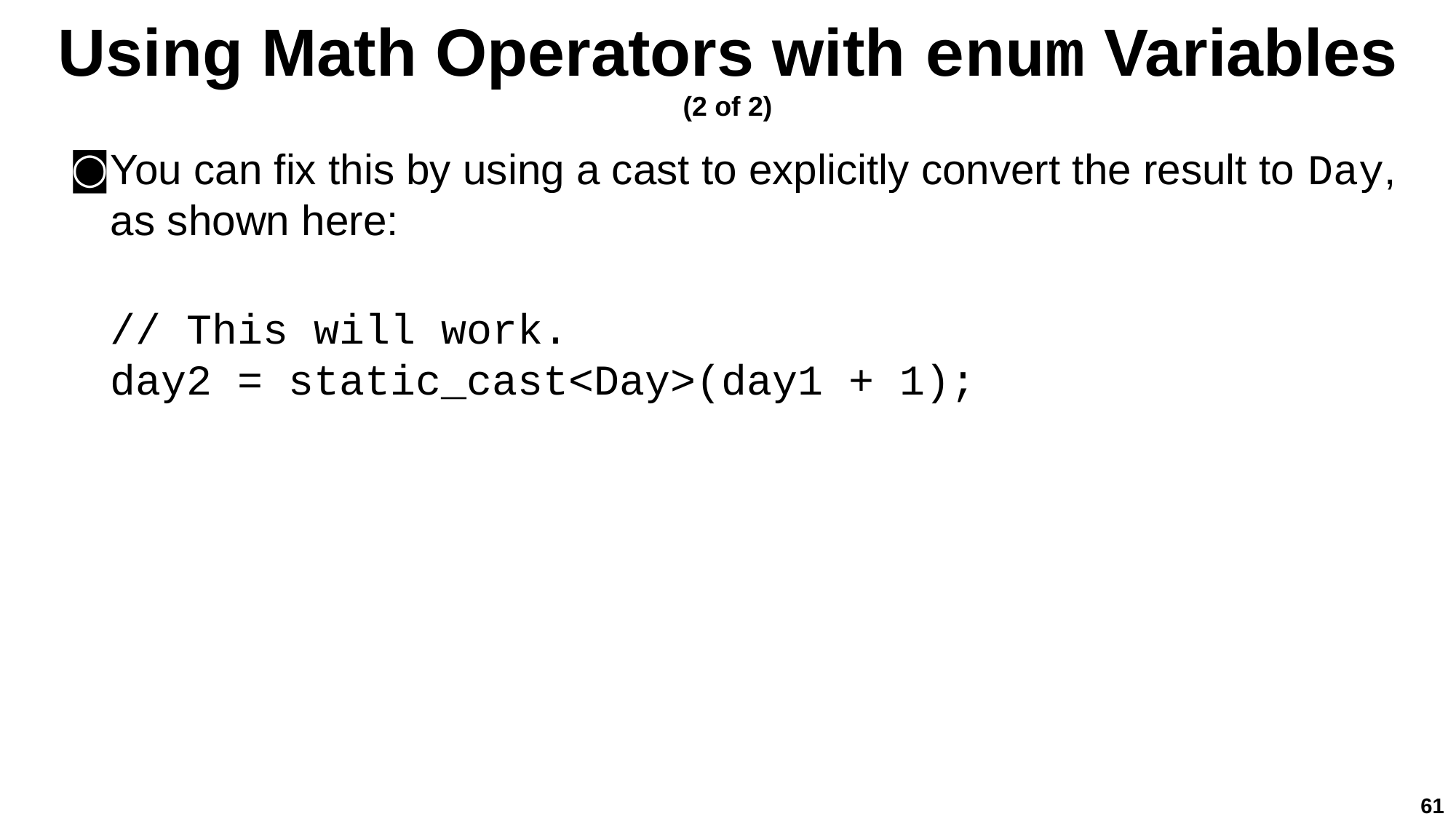

# Using Math Operators with enum Variables (2 of 2)
You can fix this by using a cast to explicitly convert the result to Day, as shown here:
// This will work.
day2 = static_cast<Day>(day1 + 1);
61